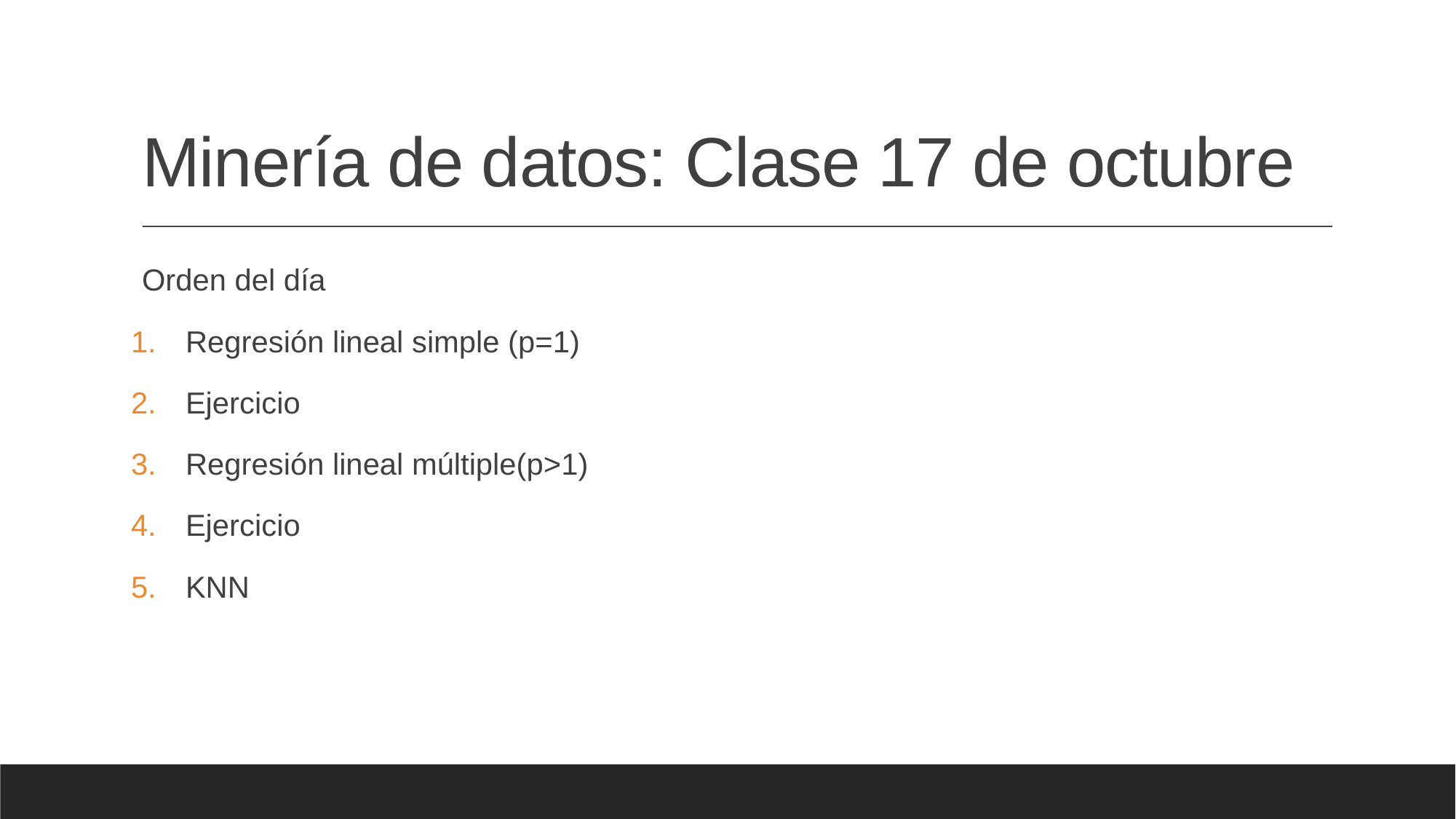

# Minería de datos: Clase 17 de octubre
Orden del día
Regresión lineal simple (p=1)
Ejercicio
Regresión lineal múltiple(p>1)
Ejercicio
KNN